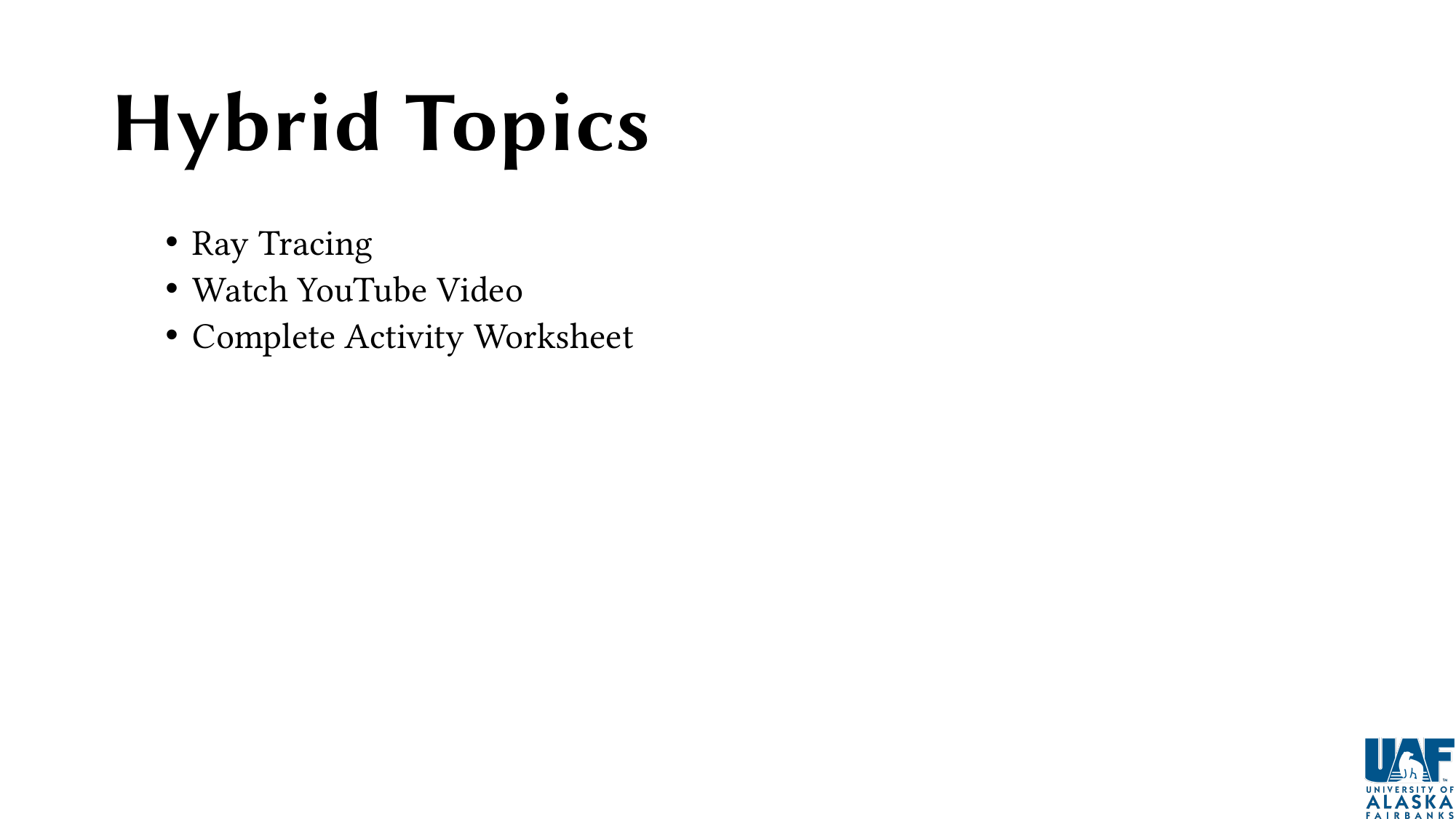

# Hybrid Topics
Ray Tracing
Watch YouTube Video
Complete Activity Worksheet